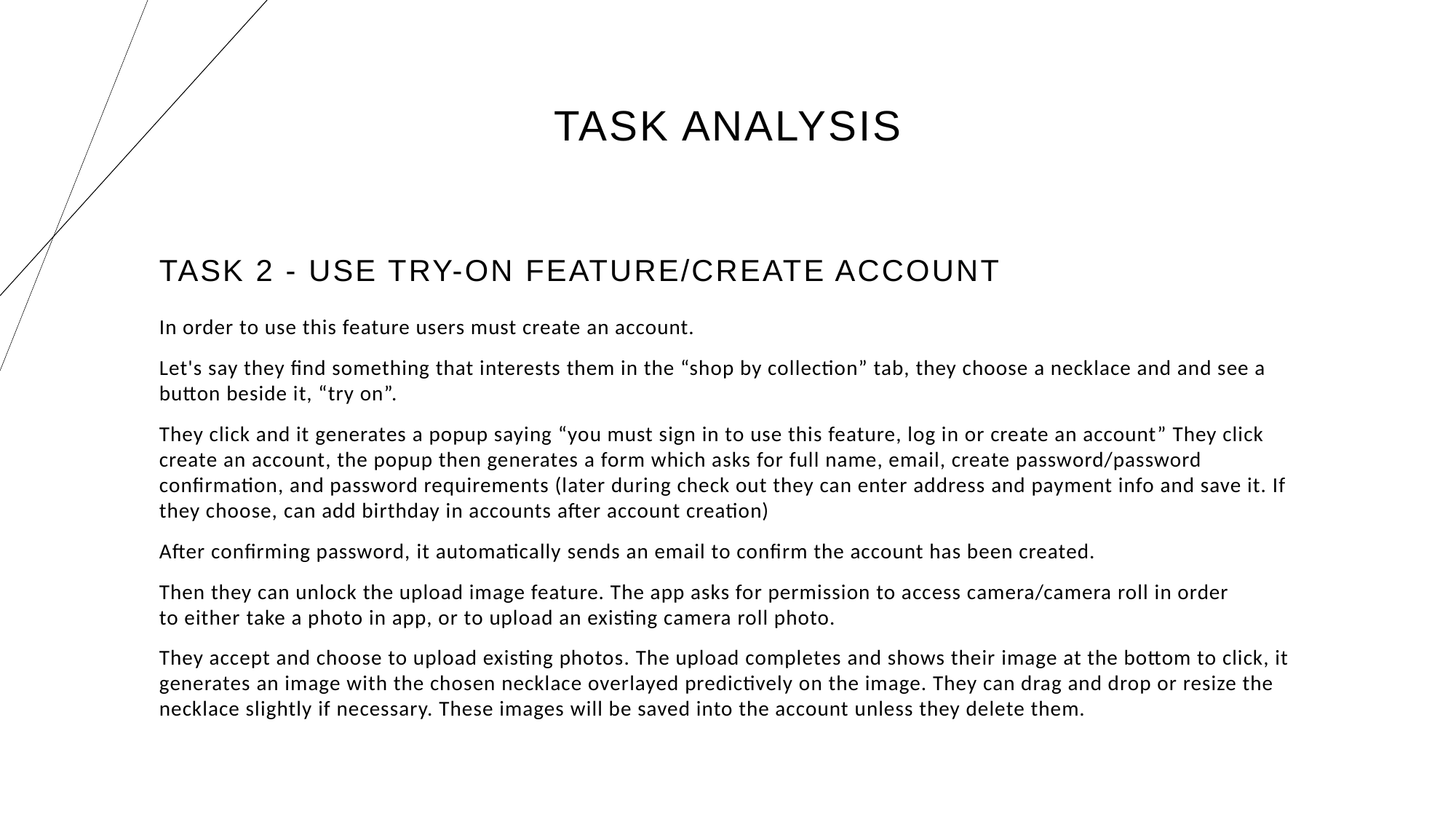

# Task ANALYSIS
TASK 2 - USE TRY-ON FEATURE/CREATE ACCOUNT
In order to use this feature users must create an account.
Let's say they find something that interests them in the “shop by collection” tab, they choose a necklace and and see a button beside it, “try on”.
They click and it generates a popup saying “you must sign in to use this feature, log in or create an account” They click create an account, the popup then generates a form which asks for full name, email, create password/password confirmation, and password requirements (later during check out they can enter address and payment info and save it. If they choose, can add birthday in accounts after account creation)
After confirming password, it automatically sends an email to confirm the account has been created.
Then they can unlock the upload image feature. The app asks for permission to access camera/camera roll in order to either take a photo in app, or to upload an existing camera roll photo.
They accept and choose to upload existing photos. The upload completes and shows their image at the bottom to click, it generates an image with the chosen necklace overlayed predictively on the image. They can drag and drop or resize the necklace slightly if necessary. These images will be saved into the account unless they delete them.